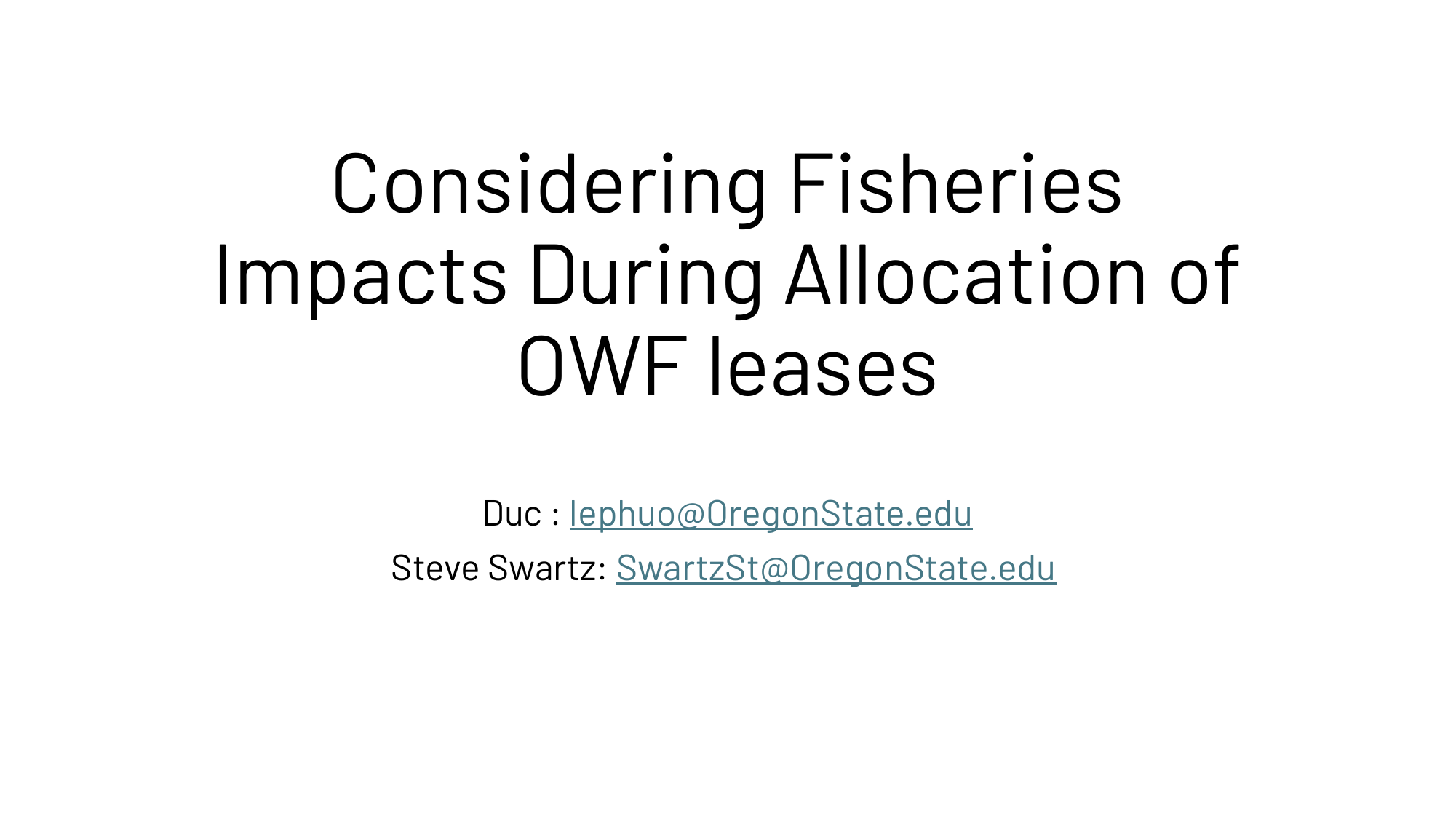

# Considering Fisheries Impacts During Allocation of OWF leases

Duc : lephuo@OregonState.edu
Steve Swartz: SwartzSt@OregonState.edu